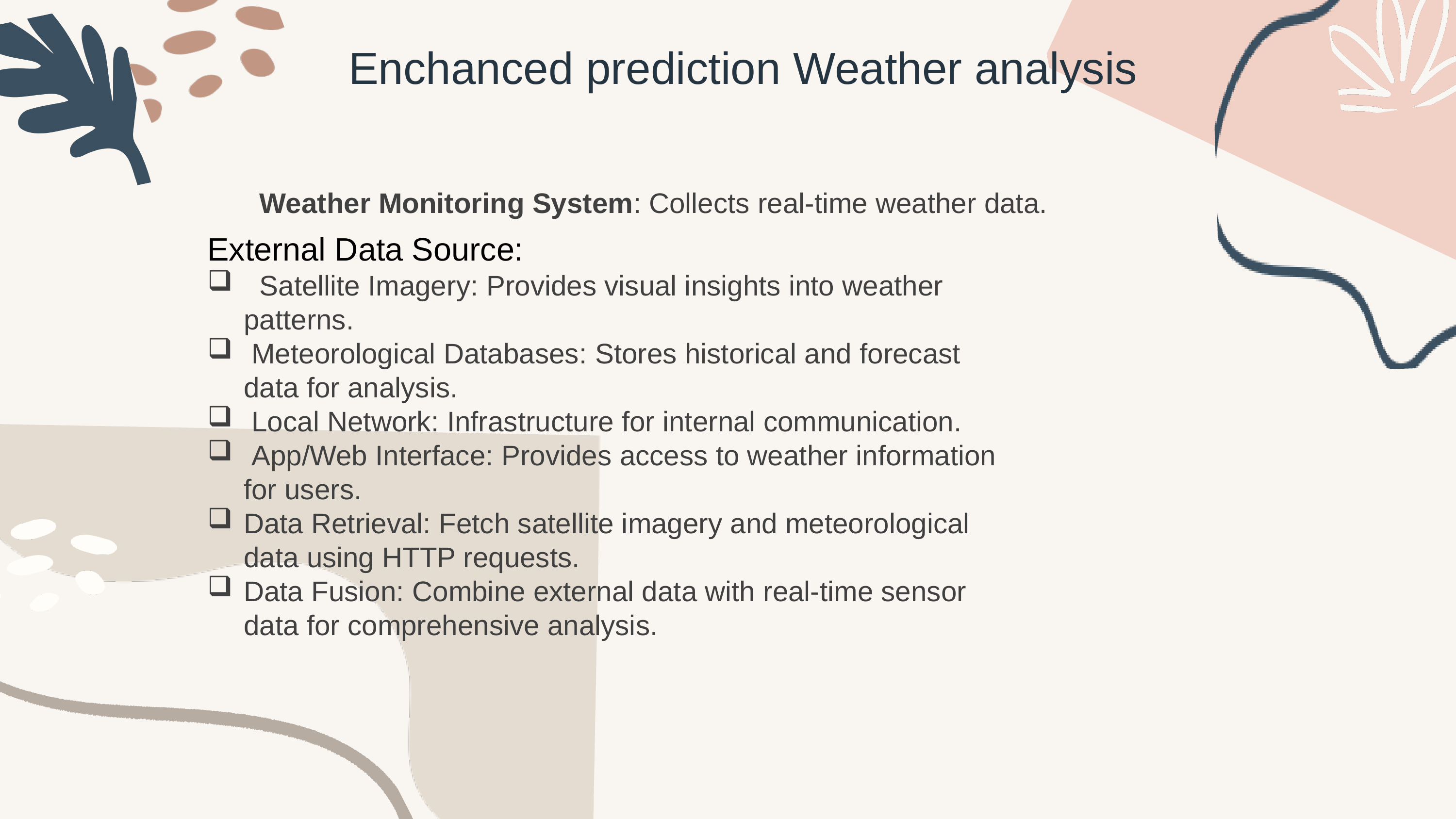

Enchanced prediction Weather analysis
                          Weather Monitoring System: Collects real-time weather data.
External Data Source:
  Satellite Imagery: Provides visual insights into weather  patterns.
 Meteorological Databases: Stores historical and forecast data for analysis.
 Local Network: Infrastructure for internal communication.
 App/Web Interface: Provides access to weather information for users.
Data Retrieval: Fetch satellite imagery and meteorological data using HTTP requests.
Data Fusion: Combine external data with real-time sensor data for comprehensive analysis.